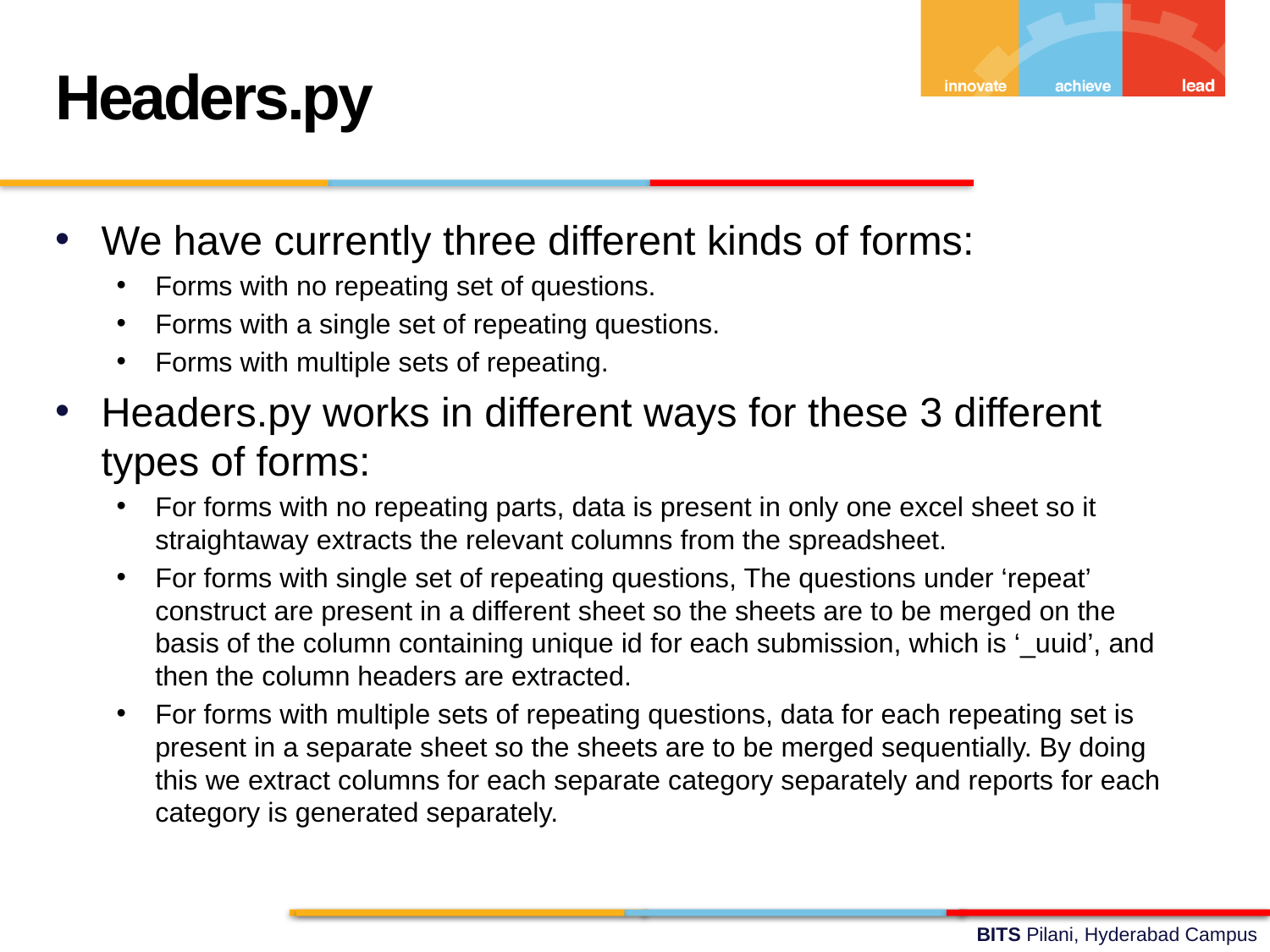

Headers.py
We have currently three different kinds of forms:
Forms with no repeating set of questions.
Forms with a single set of repeating questions.
Forms with multiple sets of repeating.
Headers.py works in different ways for these 3 different types of forms:
For forms with no repeating parts, data is present in only one excel sheet so it straightaway extracts the relevant columns from the spreadsheet.
For forms with single set of repeating questions, The questions under ‘repeat’ construct are present in a different sheet so the sheets are to be merged on the basis of the column containing unique id for each submission, which is ‘_uuid’, and then the column headers are extracted.
For forms with multiple sets of repeating questions, data for each repeating set is present in a separate sheet so the sheets are to be merged sequentially. By doing this we extract columns for each separate category separately and reports for each category is generated separately.